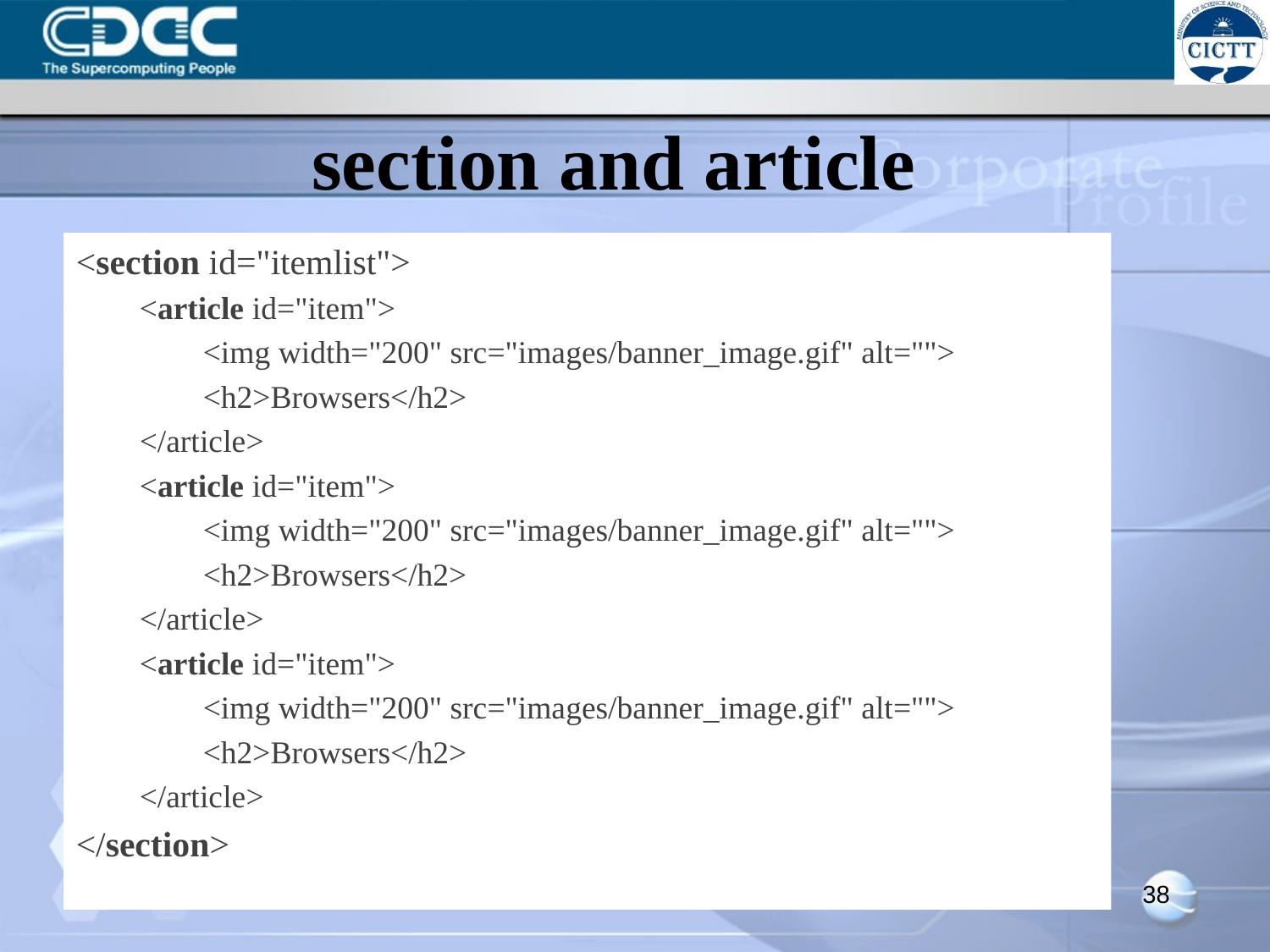

# section and article
<section id="itemlist">
<article id="item">
<img width="200" src="images/banner_image.gif" alt="">
<h2>Browsers</h2>
</article>
<article id="item">
<img width="200" src="images/banner_image.gif" alt="">
<h2>Browsers</h2>
</article>
<article id="item">
<img width="200" src="images/banner_image.gif" alt="">
<h2>Browsers</h2>
</article>
</section>